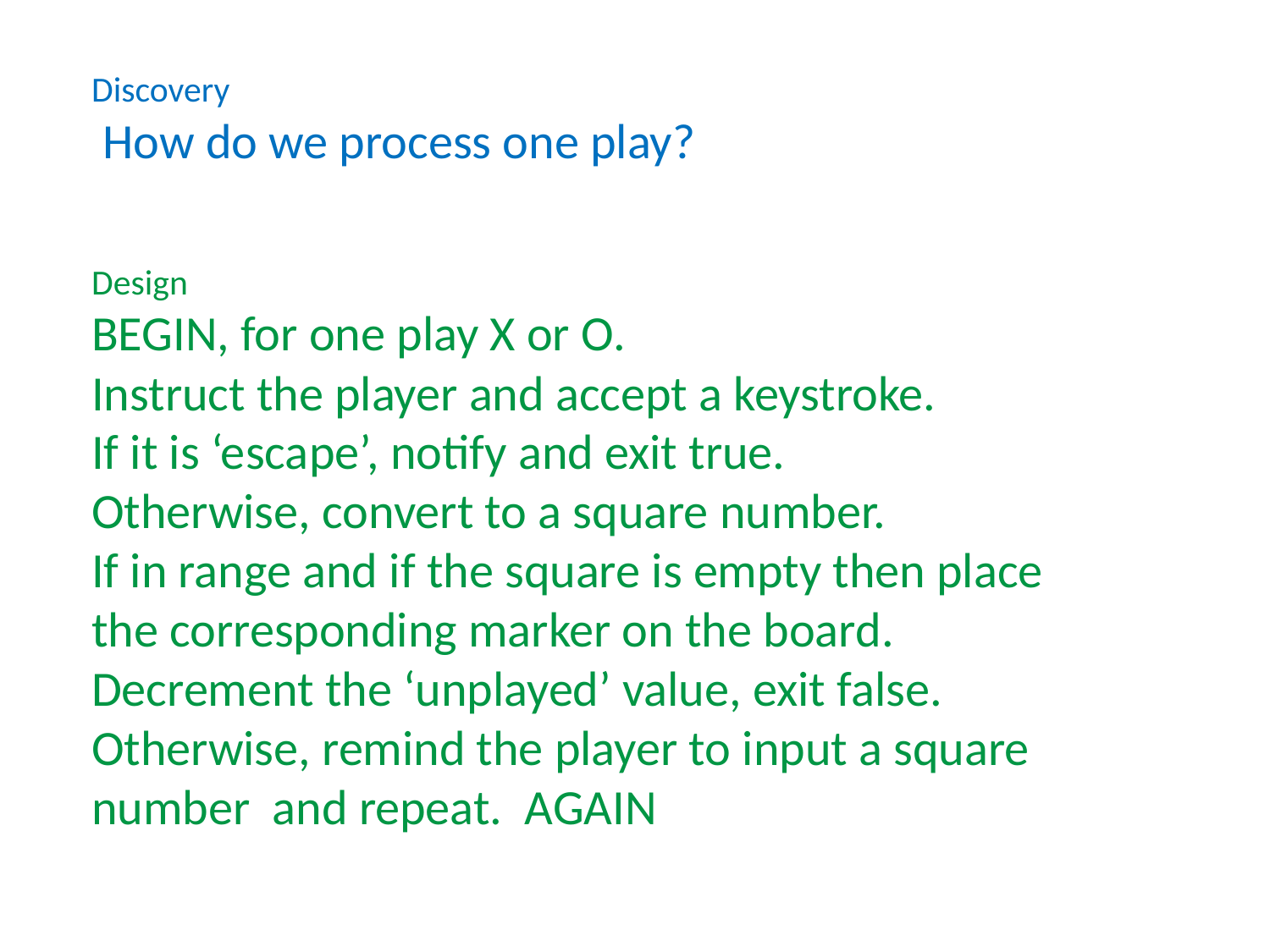

Discovery
 How do we process one play?
Design
BEGIN, for one play X or O.
Instruct the player and accept a keystroke.
If it is ‘escape’, notify and exit true.
Otherwise, convert to a square number.
If in range and if the square is empty then place the corresponding marker on the board. Decrement the ‘unplayed’ value, exit false.
Otherwise, remind the player to input a square number  and repeat.  AGAIN